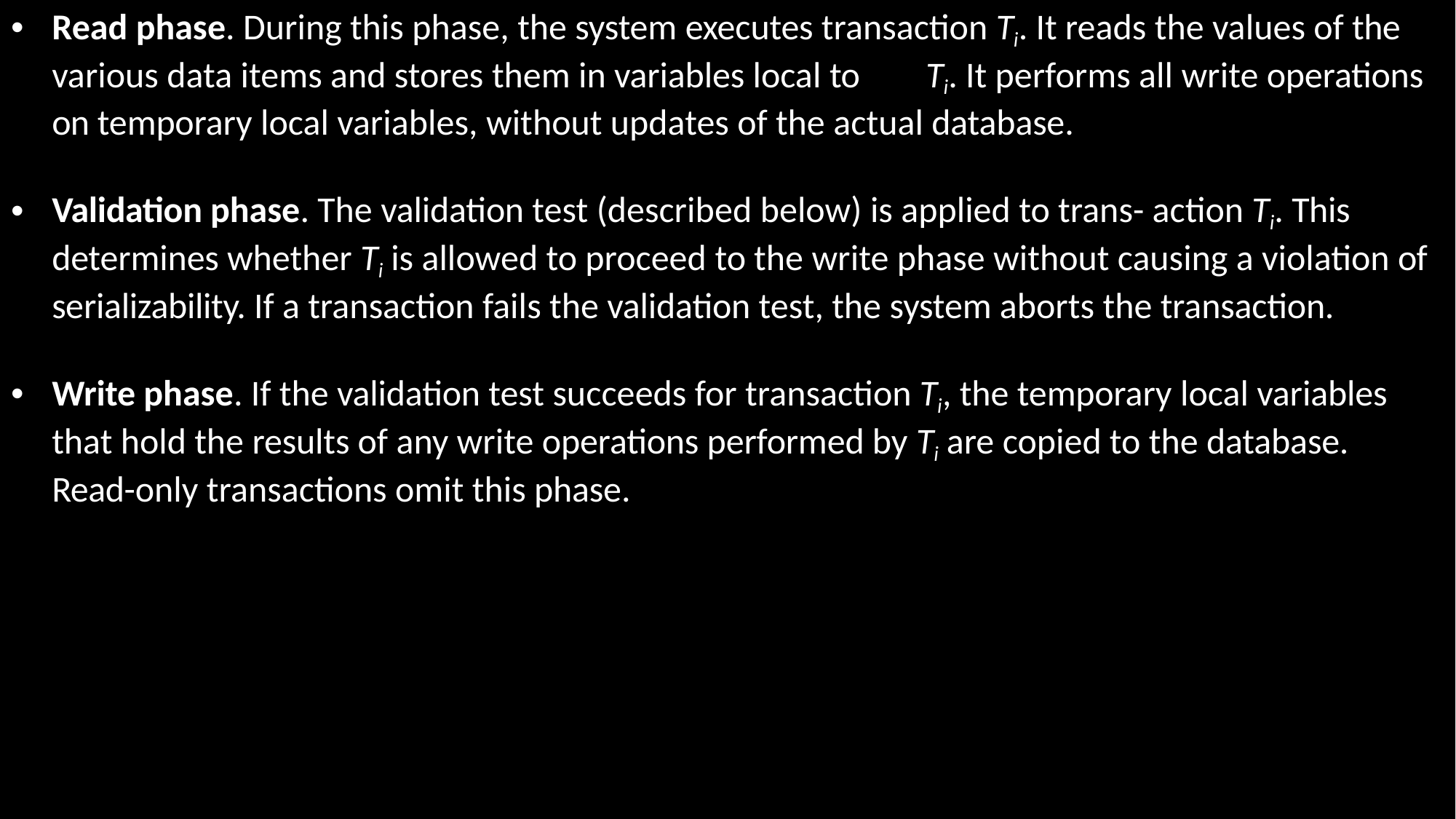

Read phase. During this phase, the system executes transaction Ti. It reads the values of the various data items and stores them in variables local to	Ti. It performs all write operations on temporary local variables, without updates of the actual database.
Validation phase. The validation test (described below) is applied to trans- action Ti. This determines whether Ti is allowed to proceed to the write phase without causing a violation of serializability. If a transaction fails the validation test, the system aborts the transaction.
Write phase. If the validation test succeeds for transaction Ti, the temporary local variables that hold the results of any write operations performed by Ti are copied to the database. Read-only transactions omit this phase.